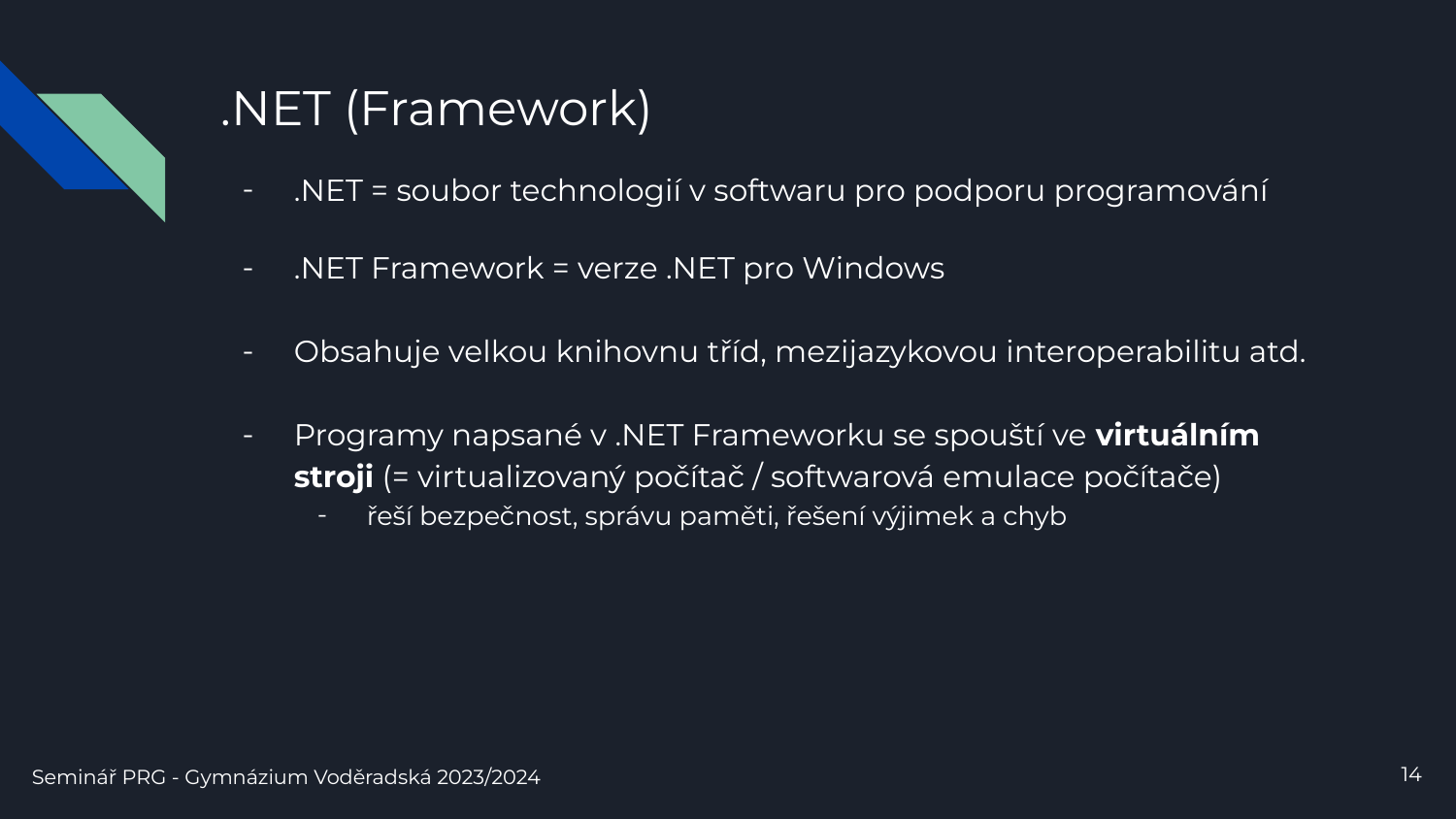

# .NET (Framework)
.NET = soubor technologií v softwaru pro podporu programování
.NET Framework = verze .NET pro Windows
Obsahuje velkou knihovnu tříd, mezijazykovou interoperabilitu atd.
Programy napsané v .NET Frameworku se spouští ve virtuálním stroji (= virtualizovaný počítač / softwarová emulace počítače)
řeší bezpečnost, správu paměti, řešení výjimek a chyb
14